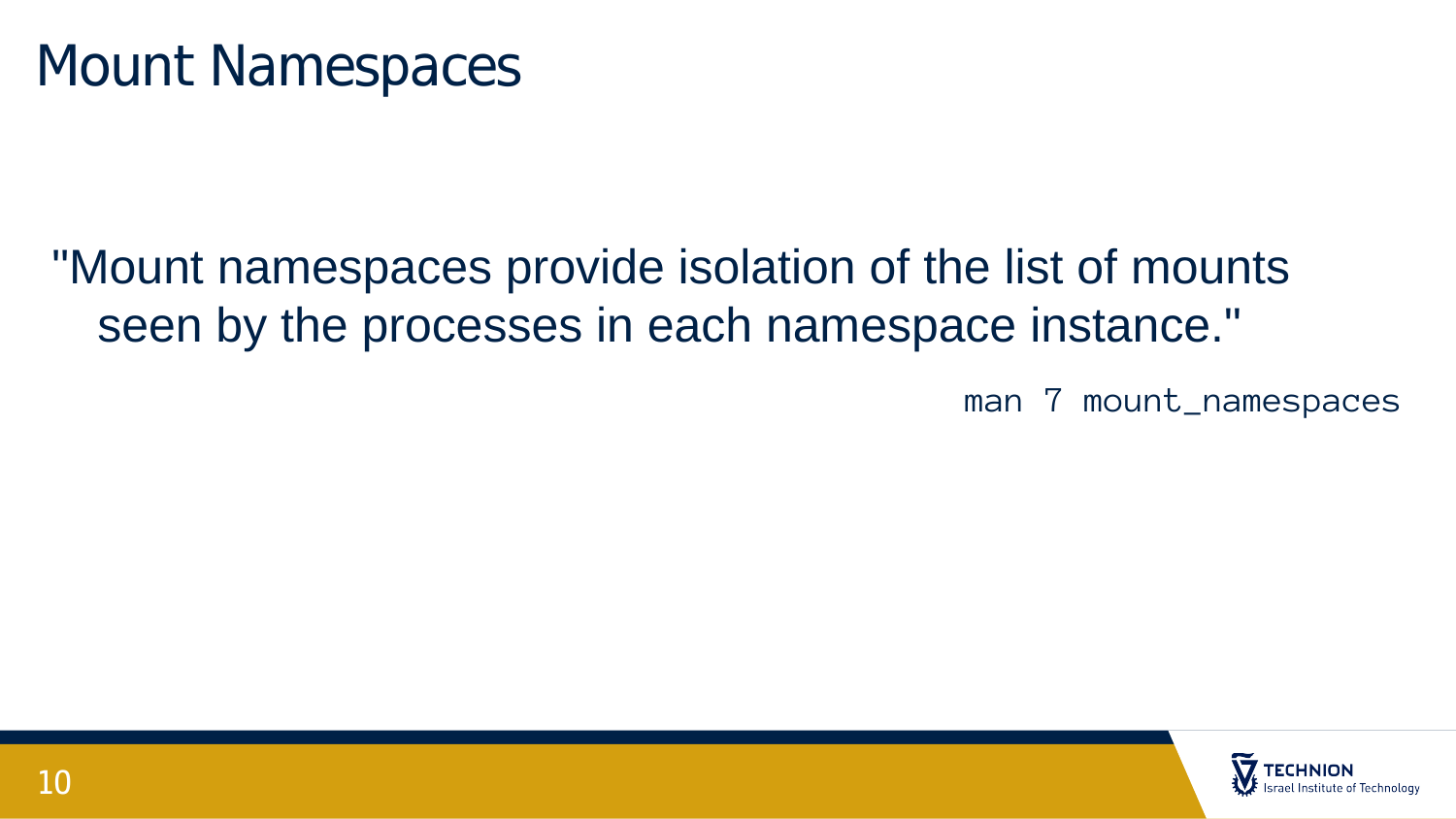

# Mount Namespaces
"Mount namespaces provide isolation of the list of mounts seen by the processes in each namespace instance."
man 7 mount_namespaces

10